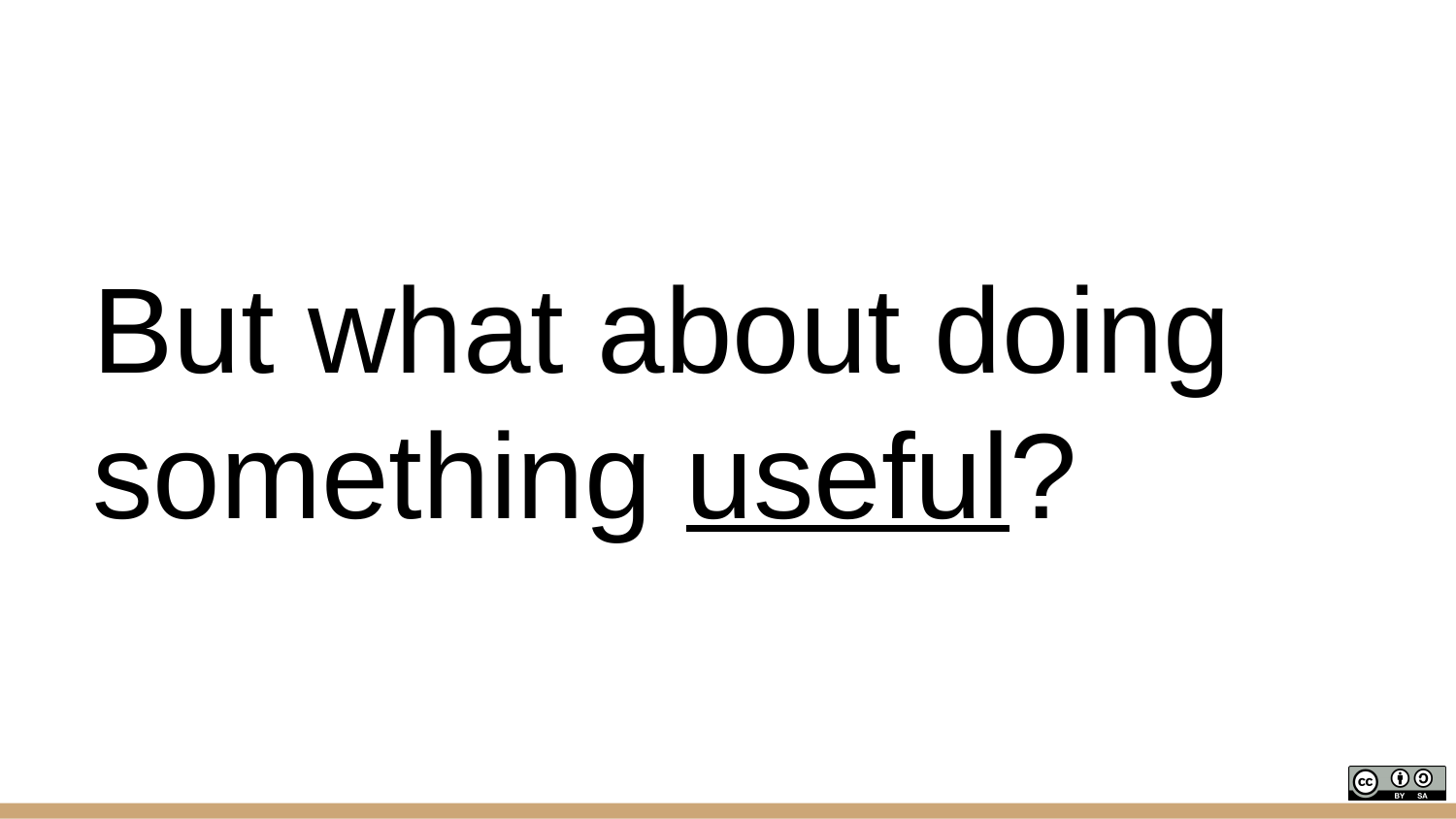

# But what about doing
something useful?